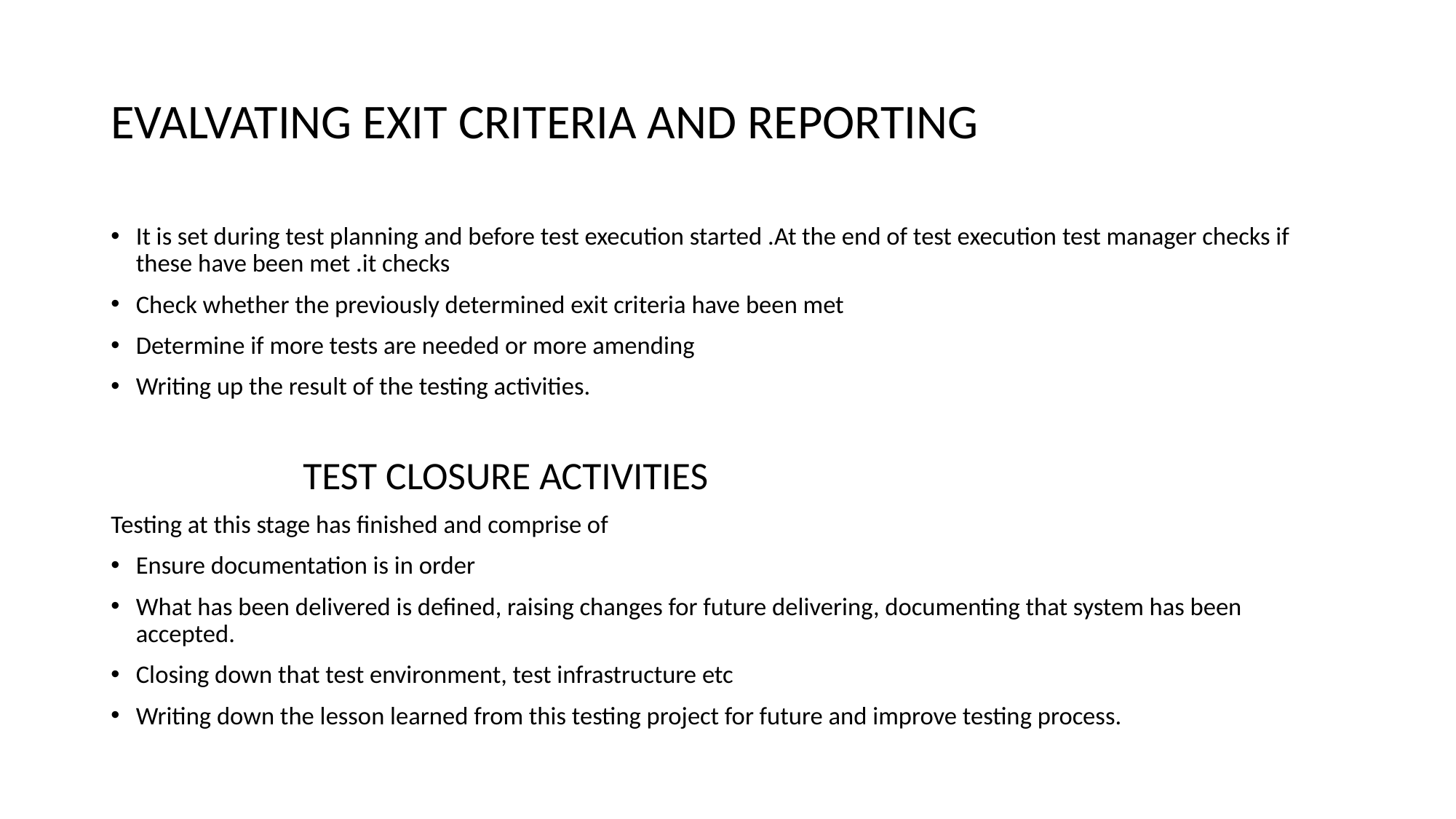

# EVALVATING EXIT CRITERIA AND REPORTING
It is set during test planning and before test execution started .At the end of test execution test manager checks if these have been met .it checks
Check whether the previously determined exit criteria have been met
Determine if more tests are needed or more amending
Writing up the result of the testing activities.

                      TEST CLOSURE ACTIVITIES
Testing at this stage has finished and comprise of
Ensure documentation is in order
What has been delivered is defined, raising changes for future delivering, documenting that system has been accepted.
Closing down that test environment, test infrastructure etc
Writing down the lesson learned from this testing project for future and improve testing process.